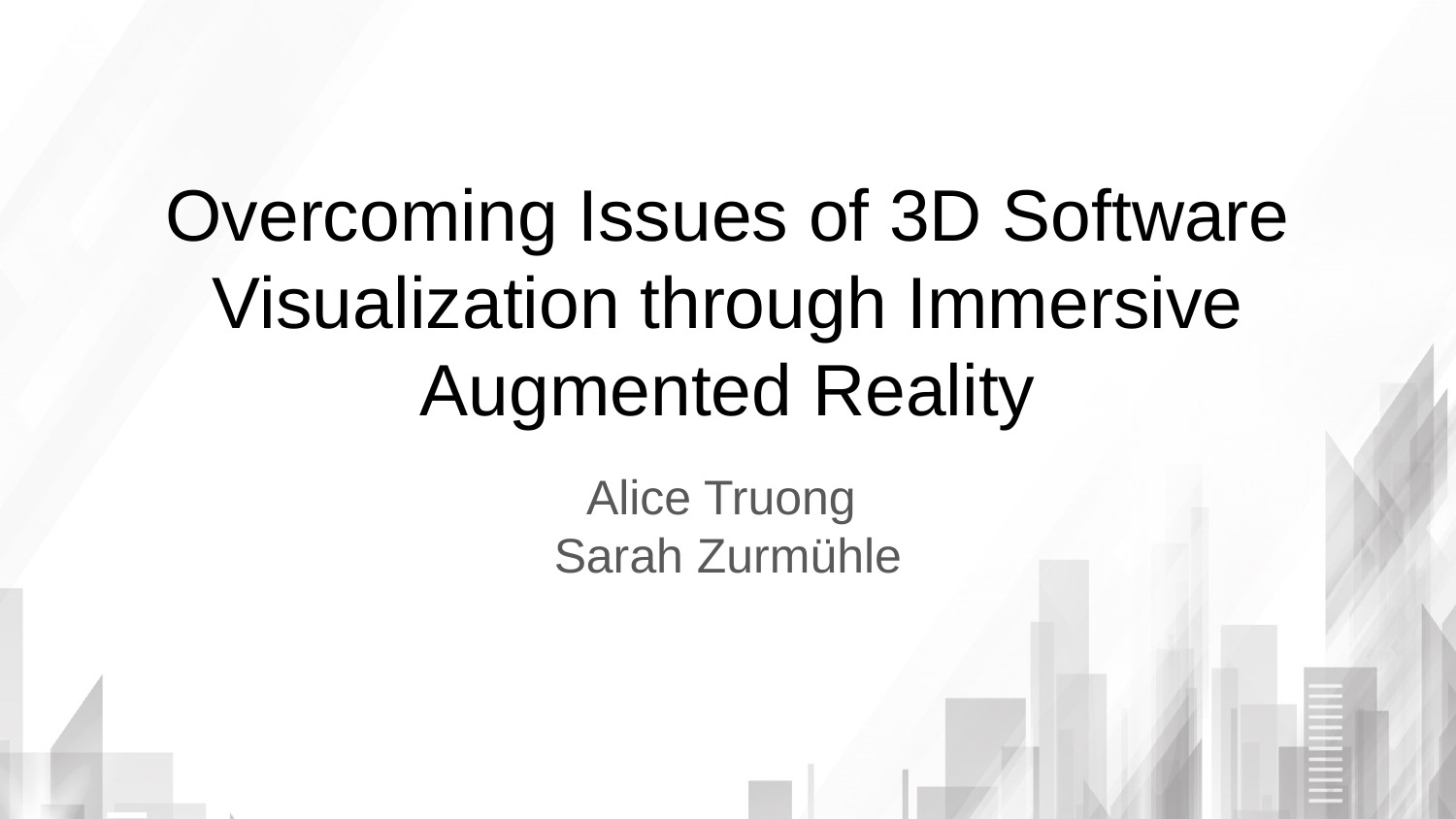

# Overcoming Issues of 3D Software Visualization through Immersive Augmented Reality
Alice Truong
Sarah Zurmühle